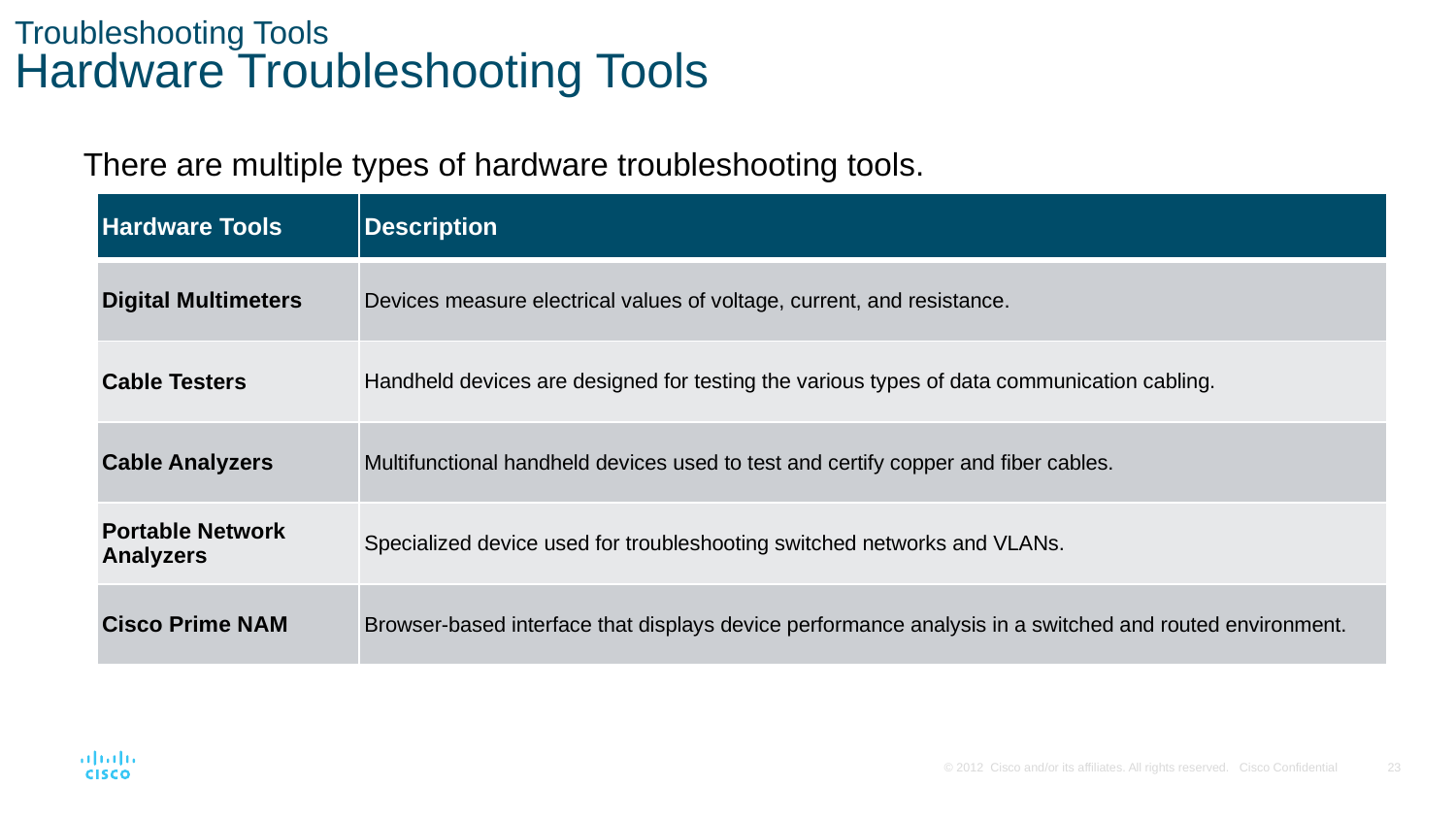

# Troubleshooting Tools Hardware Troubleshooting Tools
There are multiple types of hardware troubleshooting tools.
| Hardware Tools | Description |
| --- | --- |
| Digital Multimeters | Devices measure electrical values of voltage, current, and resistance. |
| Cable Testers | Handheld devices are designed for testing the various types of data communication cabling. |
| Cable Analyzers | Multifunctional handheld devices used to test and certify copper and fiber cables. |
| Portable Network Analyzers | Specialized device used for troubleshooting switched networks and VLANs. |
| Cisco Prime NAM | Browser-based interface that displays device performance analysis in a switched and routed environment. |